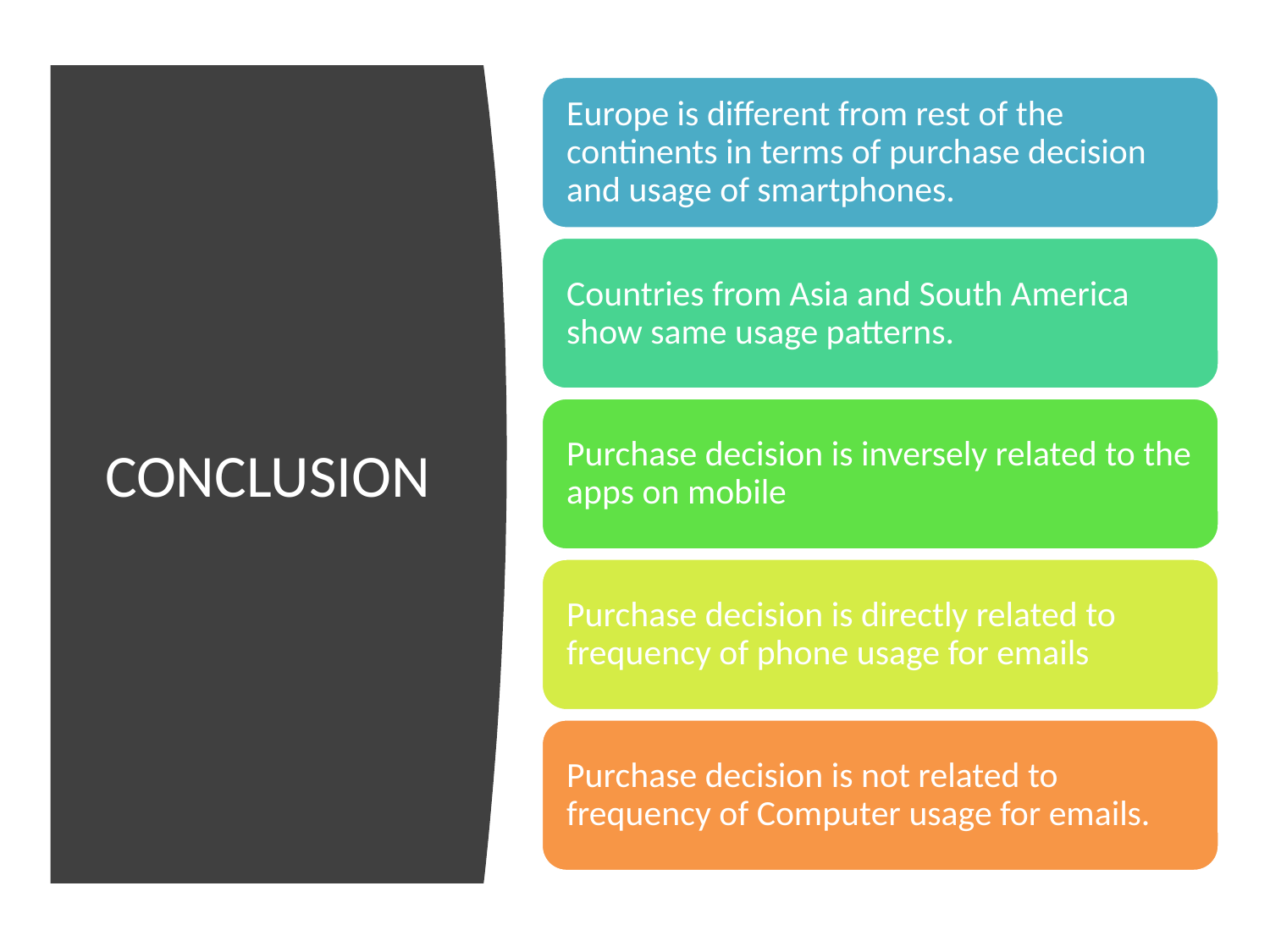

Europe is different from rest of the continents in terms of purchase decision and usage of smartphones.
Countries from Asia and South America show same usage patterns.
Purchase decision is inversely related to the apps on mobile
Purchase decision is directly related to frequency of phone usage for emails
Purchase decision is not related to frequency of Computer usage for emails.

# CONCLUSION